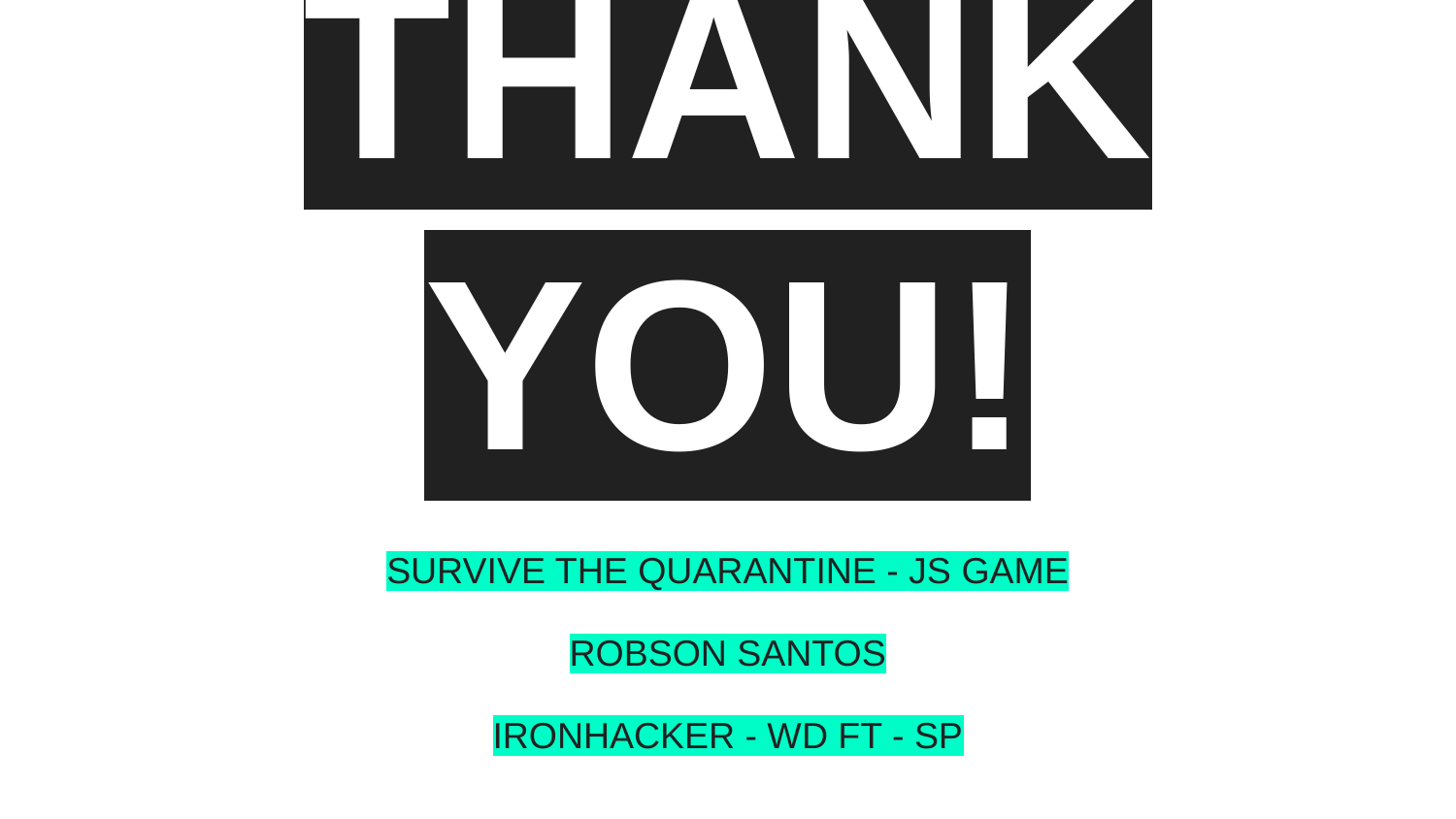

# THANK YOU!
SURVIVE THE QUARANTINE - JS GAME
ROBSON SANTOS
IRONHACKER - WD FT - SP